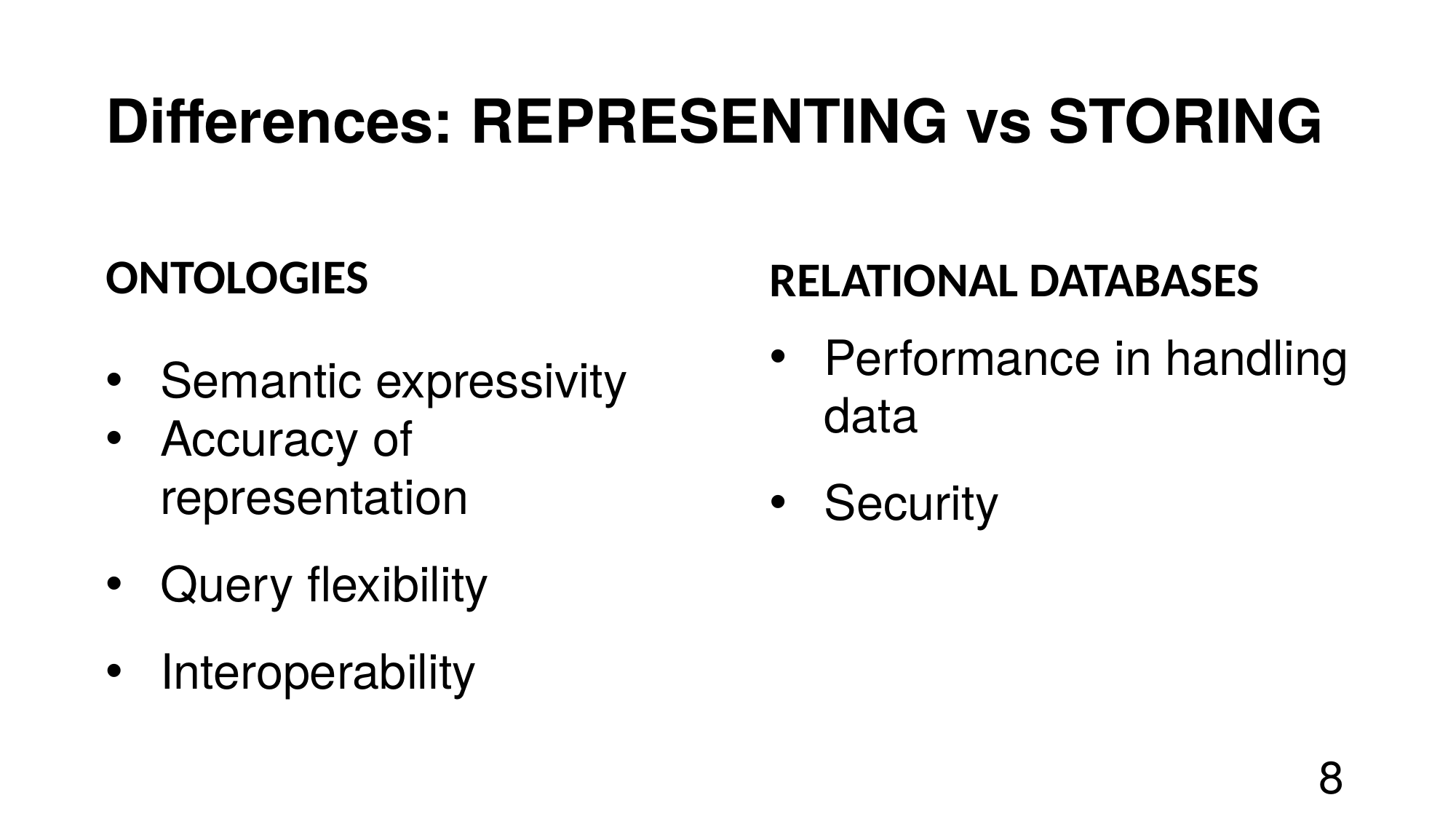

# Differences: REPRESENTING vs STORING
ONTOLOGIES
RELATIONAL DATABASES
Semantic expressivity
Accuracy of   representation
Query flexibility
Interoperability
Performance in handling data
Security
8